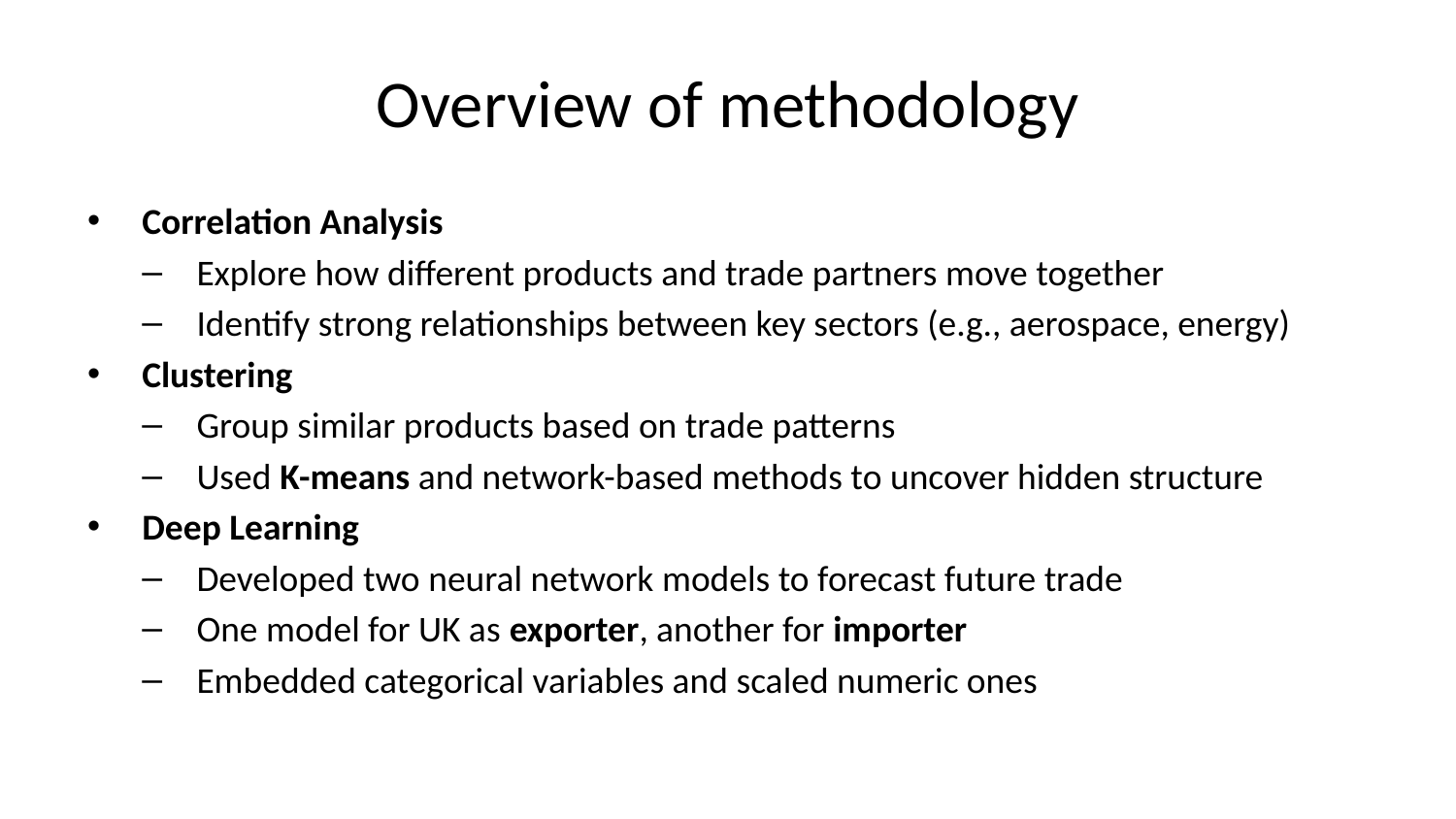

# Overview of methodology
Correlation Analysis
Explore how different products and trade partners move together
Identify strong relationships between key sectors (e.g., aerospace, energy)
Clustering
Group similar products based on trade patterns
Used K-means and network-based methods to uncover hidden structure
Deep Learning
Developed two neural network models to forecast future trade
One model for UK as exporter, another for importer
Embedded categorical variables and scaled numeric ones